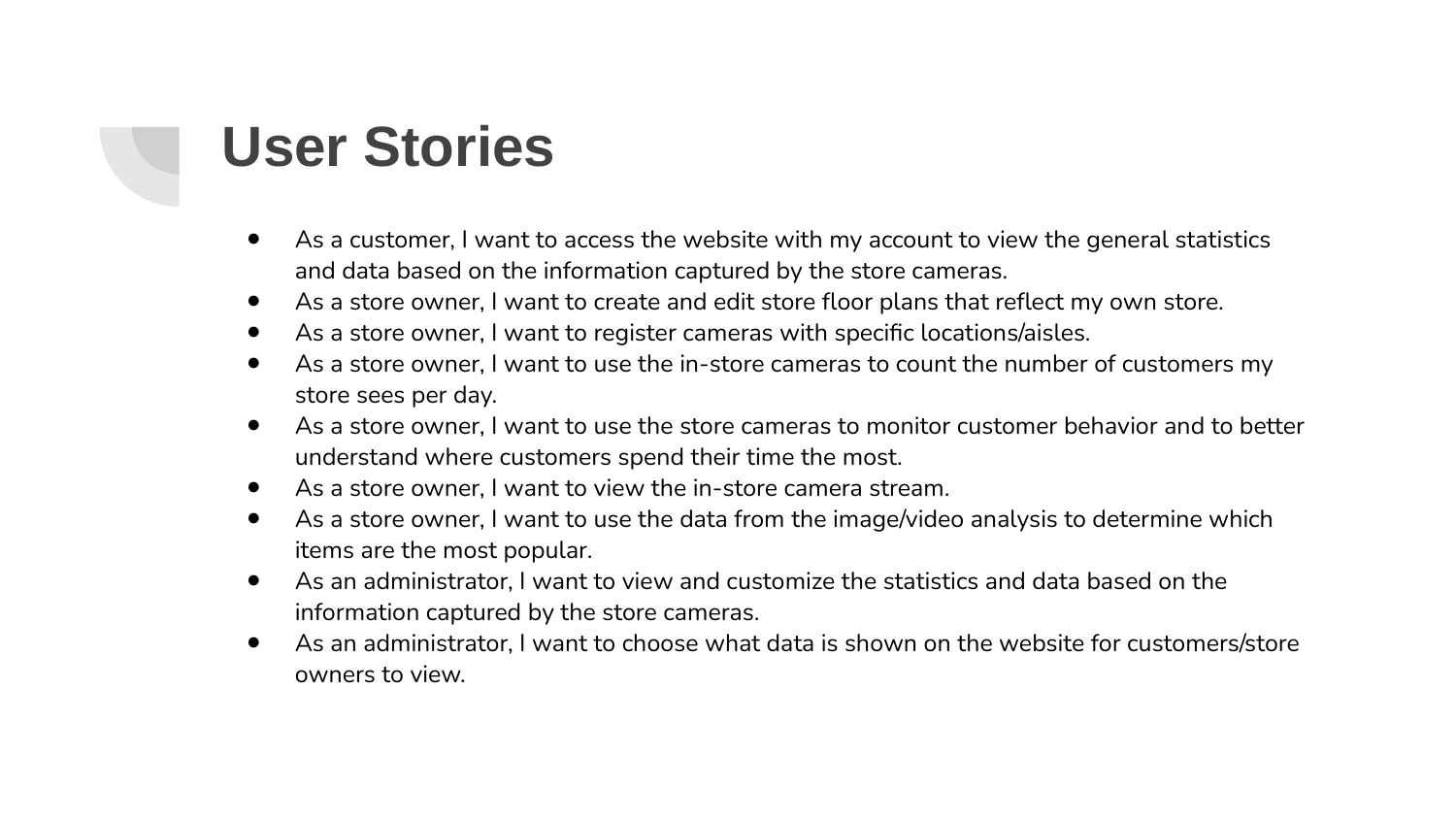

# User Stories
As a customer, I want to access the website with my account to view the general statistics and data based on the information captured by the store cameras.
As a store owner, I want to create and edit store floor plans that reflect my own store.
As a store owner, I want to register cameras with specific locations/aisles.
As a store owner, I want to use the in-store cameras to count the number of customers my store sees per day.
As a store owner, I want to use the store cameras to monitor customer behavior and to better understand where customers spend their time the most.
As a store owner, I want to view the in-store camera stream.
As a store owner, I want to use the data from the image/video analysis to determine which items are the most popular.
As an administrator, I want to view and customize the statistics and data based on the information captured by the store cameras.
As an administrator, I want to choose what data is shown on the website for customers/store owners to view.